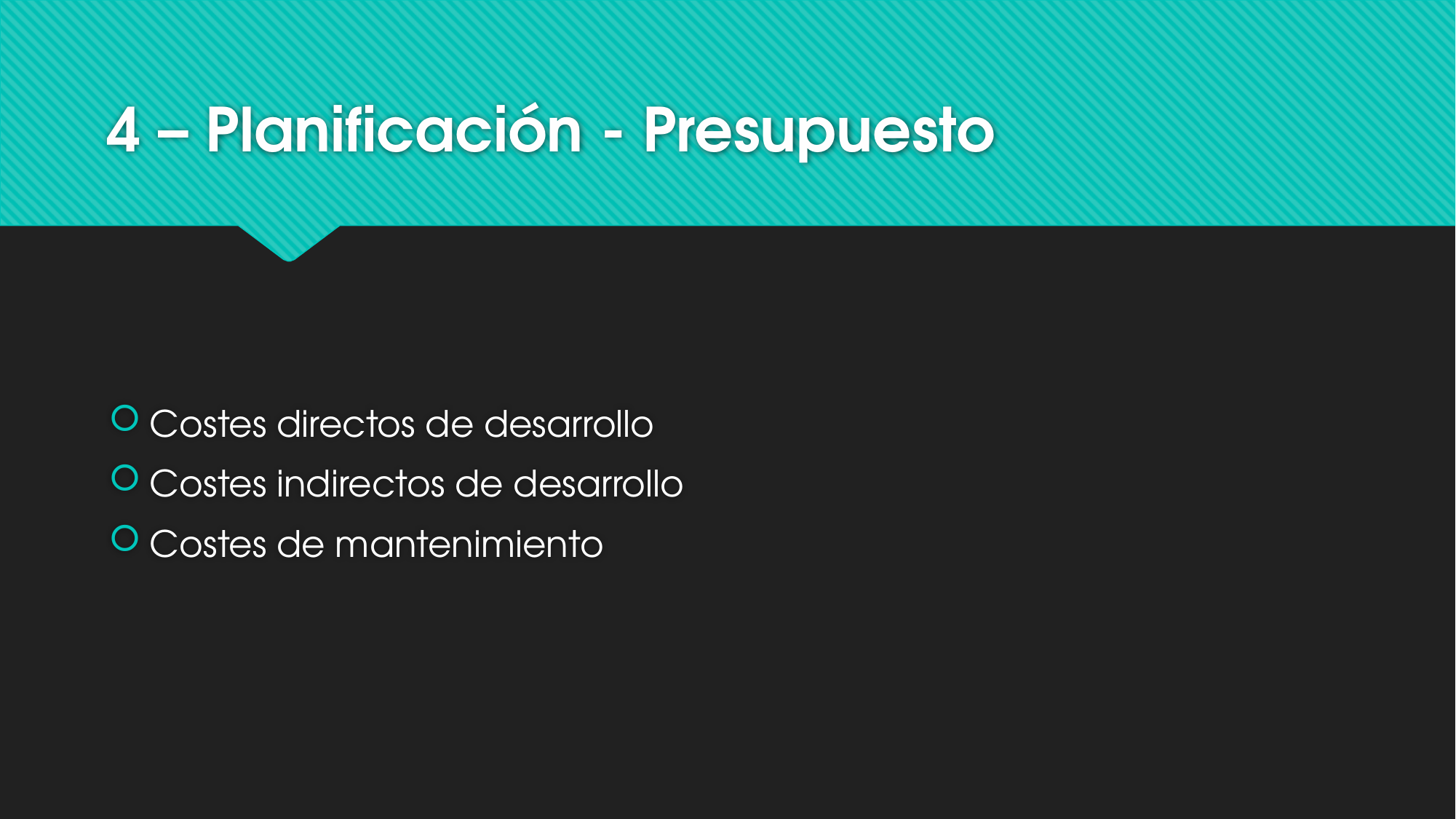

# 4 – Planificación - Presupuesto
Costes directos de desarrollo
Costes indirectos de desarrollo
Costes de mantenimiento